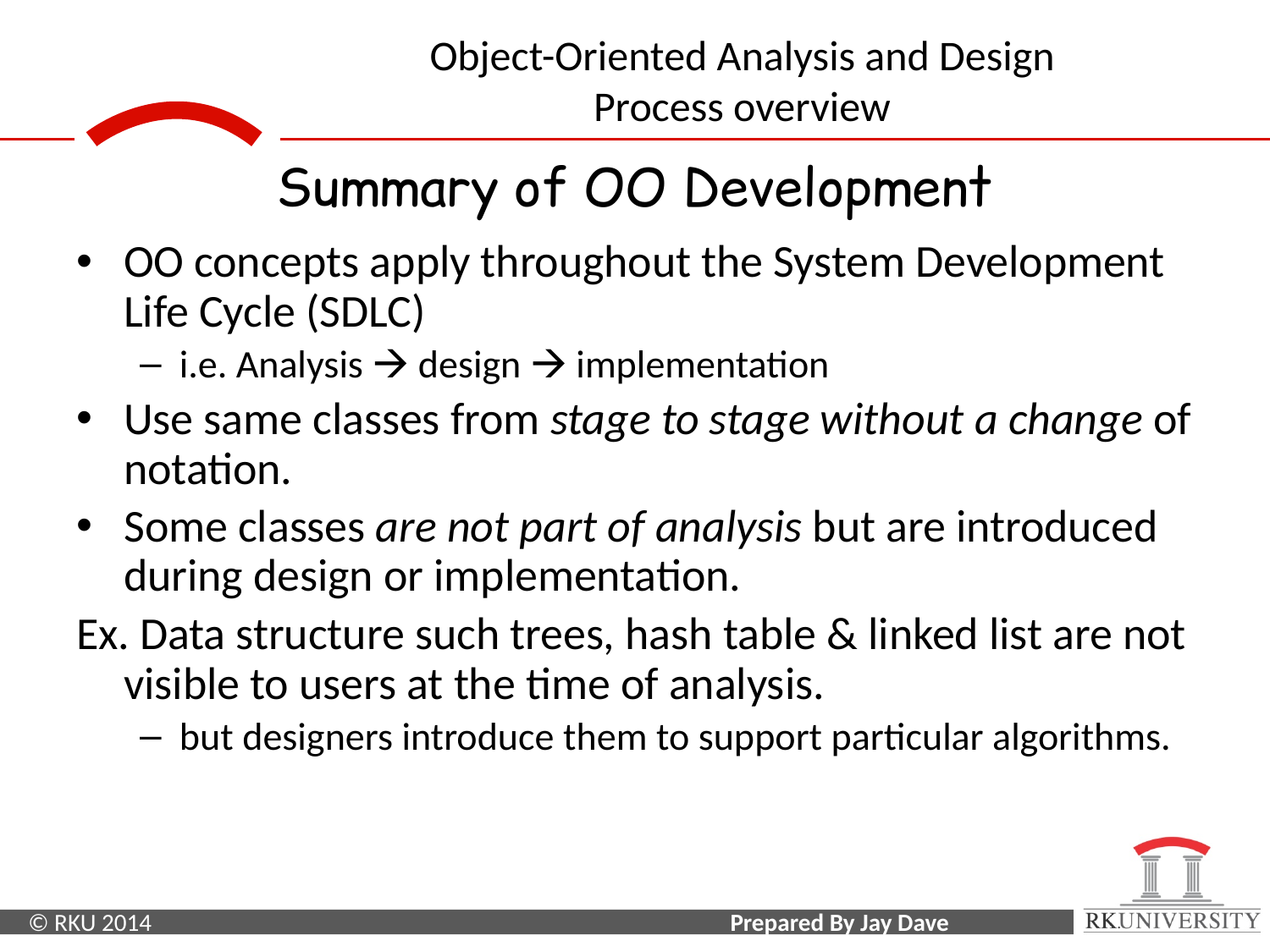

Summary of OO Development
OO concepts apply throughout the System Development Life Cycle (SDLC)
i.e. Analysis 🡪 design 🡪 implementation
Use same classes from stage to stage without a change of notation.
Some classes are not part of analysis but are introduced during design or implementation.
Ex. Data structure such trees, hash table & linked list are not visible to users at the time of analysis.
but designers introduce them to support particular algorithms.